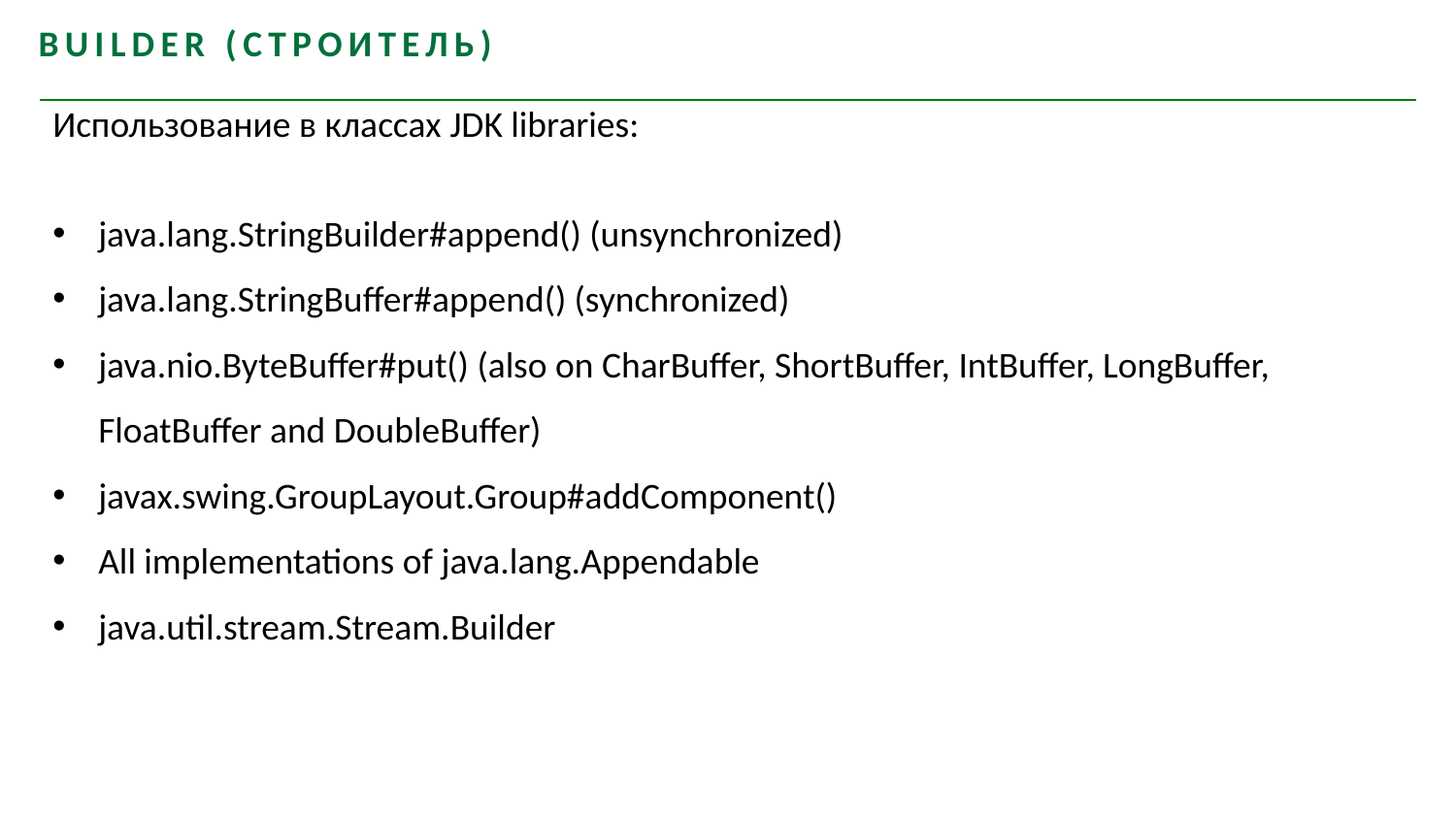

Builder (Строитель)
Использование в классах JDK libraries:

java.lang.StringBuilder#append() (unsynchronized)
java.lang.StringBuffer#append() (synchronized)
java.nio.ByteBuffer#put() (also on CharBuffer, ShortBuffer, IntBuffer, LongBuffer, FloatBuffer and DoubleBuffer)
javax.swing.GroupLayout.Group#addComponent()
All implementations of java.lang.Appendable
java.util.stream.Stream.Builder